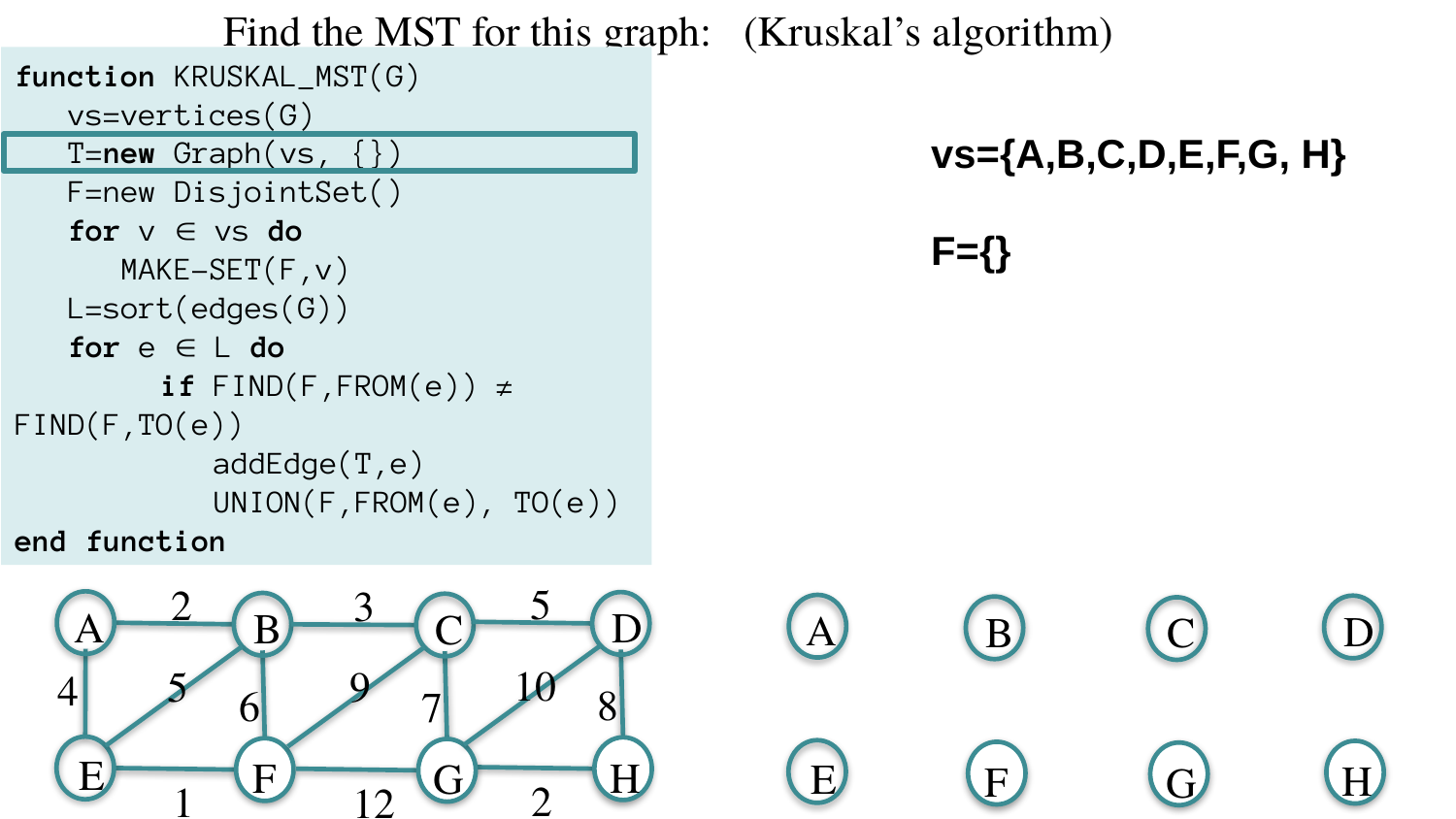

Find the MST for this graph:   (Kruskal’s algorithm)
function KRUSKAL_MST(G)
   vs=vertices(G)
   T=new Graph(vs, {})
   F=new DisjointSet()
   for v ∈ vs do
      MAKE-SET(F,v)
   L=sort(edges(G))
   for e ∈ L do
	if FIND(F,FROM(e)) ≠ FIND(F,TO(e))
	   addEdge(T,e)
	   UNION(F,FROM(e), TO(e))
end function
vs={A,B,C,D,E,F,G, H}

F={}

5
2
3

A

D

B

C

A

D

B

C
10
5
9
4
8
6
7

E

H

F

G

E

H

F

G
2
1
12